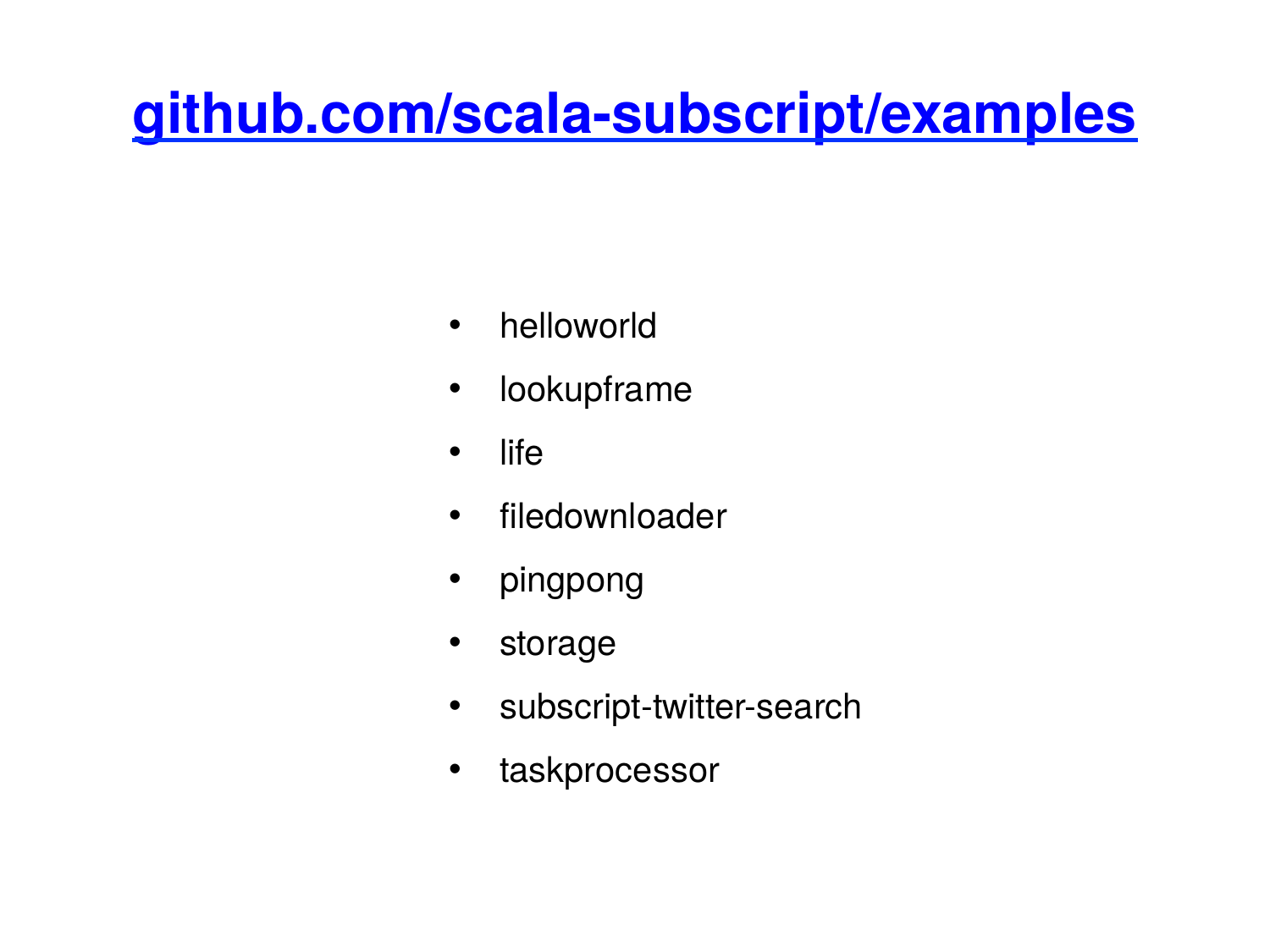

# github.com/scala-subscript/examples
helloworld
lookupframe
life
filedownloader
pingpong
storage
subscript-twitter-search
taskprocessor
54